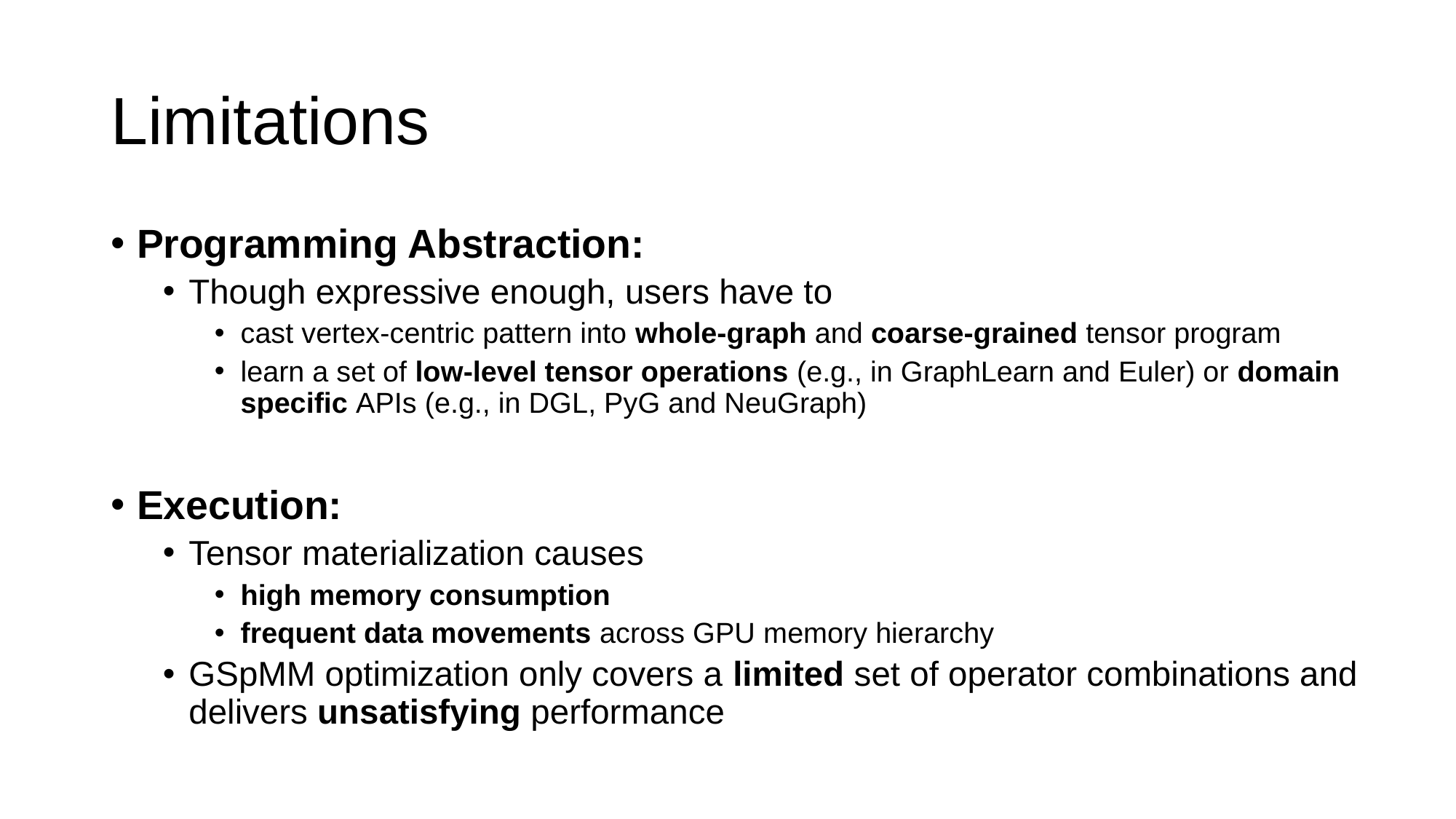

# Limitations
Programming Abstraction:
Though expressive enough, users have to
cast vertex-centric pattern into whole-graph and coarse-grained tensor program
learn a set of low-level tensor operations (e.g., in GraphLearn and Euler) or domain specific APIs (e.g., in DGL, PyG and NeuGraph)

Execution:
Tensor materialization causes
high memory consumption
frequent data movements across GPU memory hierarchy
GSpMM optimization only covers a limited set of operator combinations and delivers unsatisfying performance